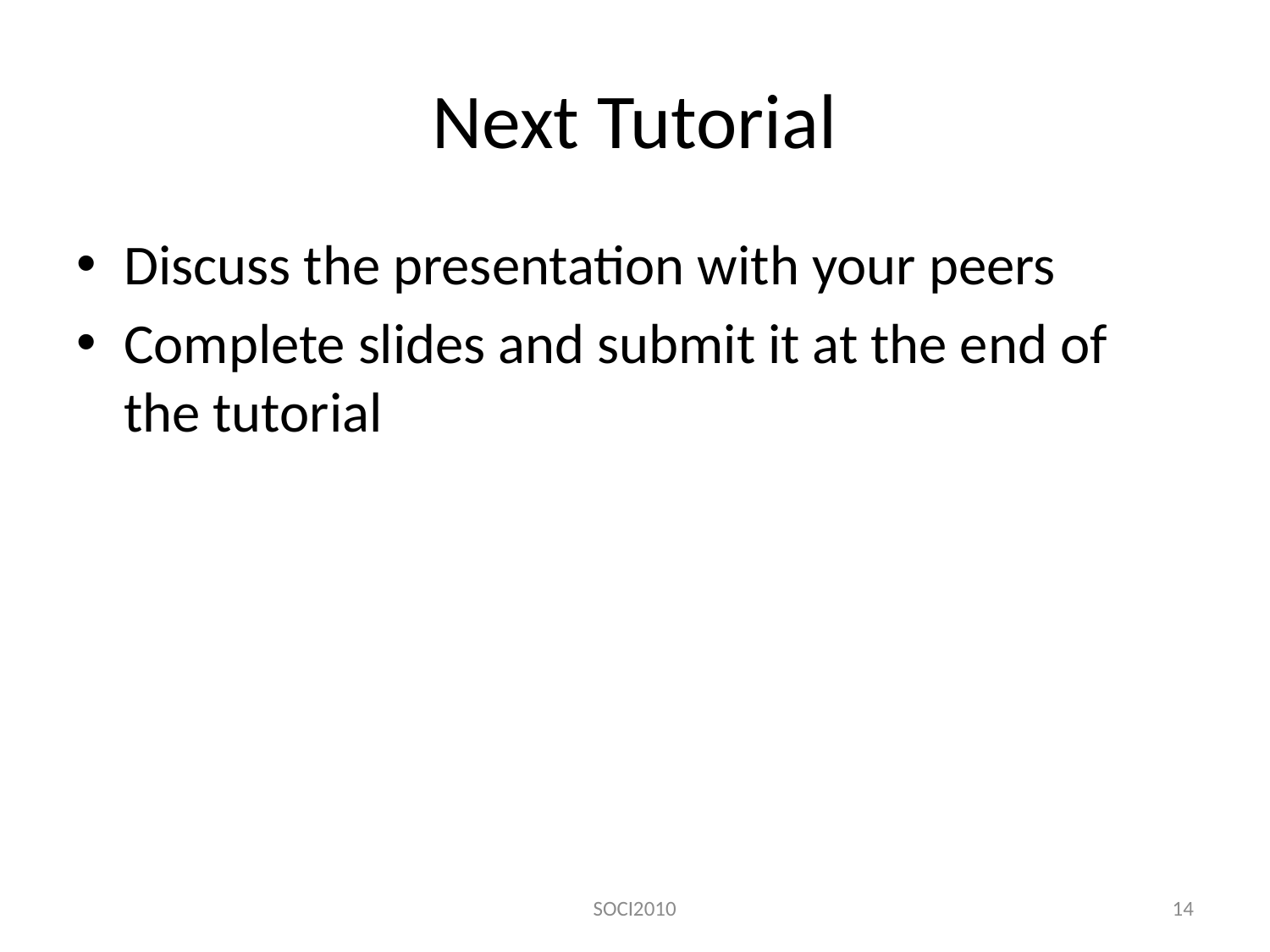

# Next Tutorial
Discuss the presentation with your peers
Complete slides and submit it at the end of the tutorial

SOCI2010
14